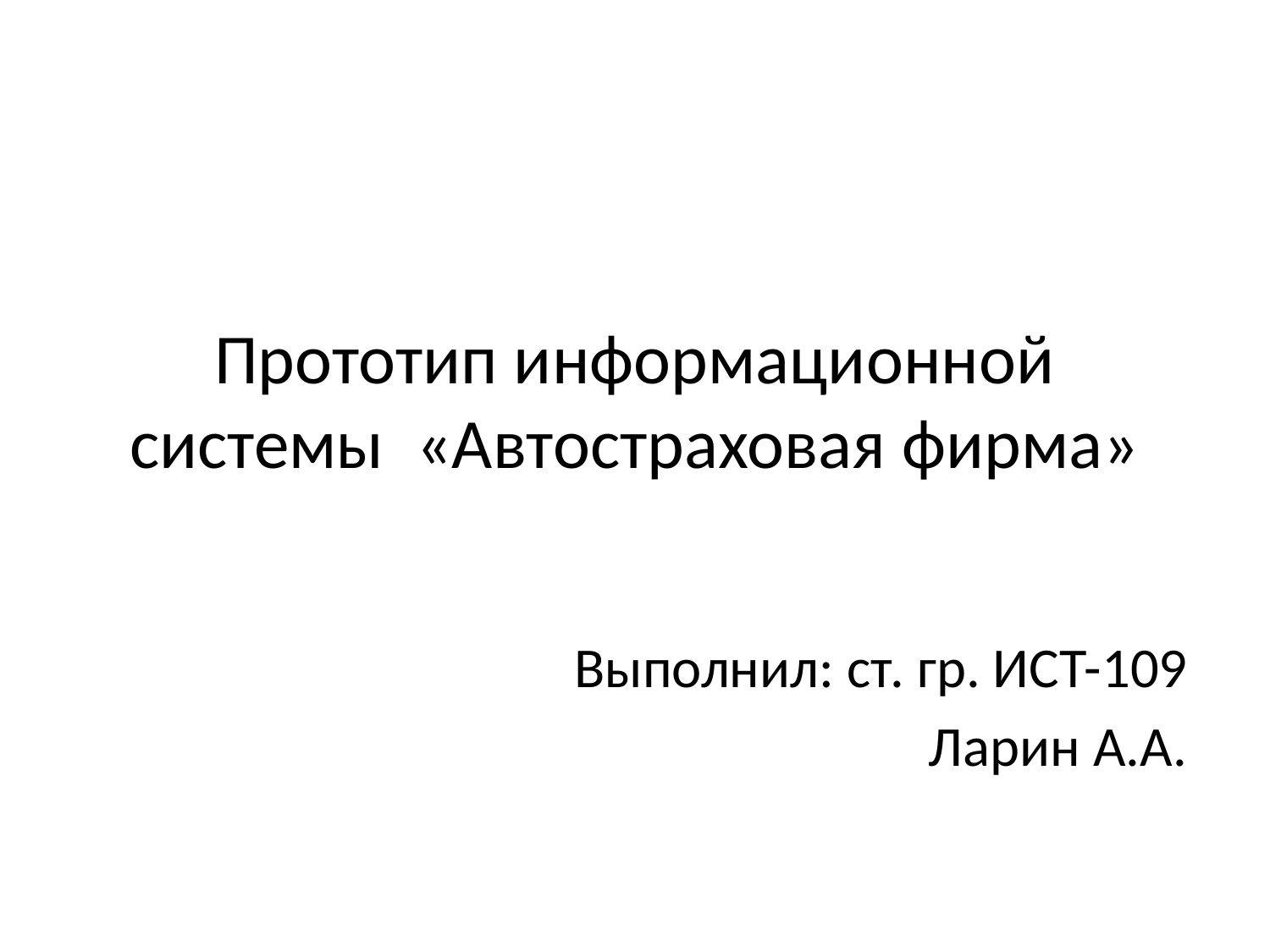

# Прототип информационной системы  «Автостраховая фирма»
Выполнил: ст. гр. ИСТ-109
Ларин А.А.